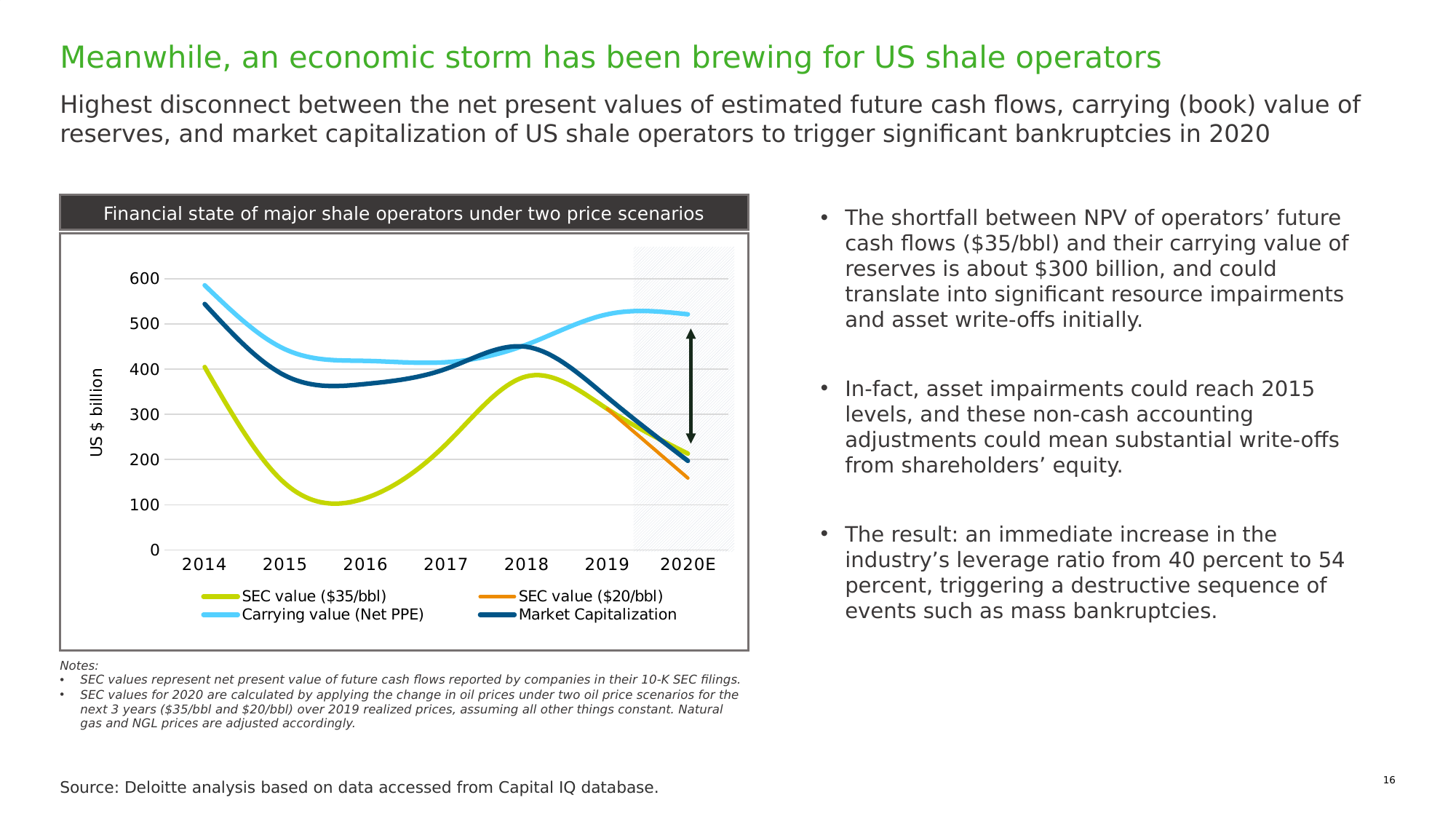

# Meanwhile, an economic storm has been brewing for US shale operators
Highest disconnect between the net present values of estimated future cash flows, carrying (book) value of reserves, and market capitalization of US shale operators to trigger significant bankruptcies in 2020
Financial state of major shale operators under two price scenarios
The shortfall between NPV of operators’ future cash flows ($35/bbl) and their carrying value of reserves is about $300 billion, and could translate into significant resource impairments and asset write-offs initially.

In-fact, asset impairments could reach 2015 levels, and these non-cash accounting adjustments could mean substantial write-offs from shareholders’ equity.

The result: an immediate increase in the industry’s leverage ratio from 40 percent to 54 percent, triggering a destructive sequence of events such as mass bankruptcies.

### Chart

| Category | SEC value ($35/bbl) | SEC value ($20/bbl) | Carrying value (Net PPE) | Market Capitalization |
|---|---|---|---|---|
| 2014 | 404.81741 | None | 585.75917 | 544.3193 |
| 2015 | 146.75722 | None | 443.98990000000003 | 385.72092 |
| 2016 | 114.744 | None | 418.45565999999997 | 367.36836 |
| 2017 | 234.419 | None | 415.47063 | 400.99212 |
| 2018 | 384.30185 | None | 454.61396 | 449.50314000000003 |
| 2019 | 311.99728000000005 | 311.99728000000005 | 521.5263 | 337.80544 |
| 2020E | 213.00516 | 158.99169 | 521.5263 | 197.0514 |
Notes:
SEC values represent net present value of future cash flows reported by companies in their 10-K SEC filings.
SEC values for 2020 are calculated by applying the change in oil prices under two oil price scenarios for the next 3 years ($35/bbl and $20/bbl) over 2019 realized prices, assuming all other things constant. Natural gas and NGL prices are adjusted accordingly.
Source: Deloitte analysis based on data accessed from Capital IQ database.